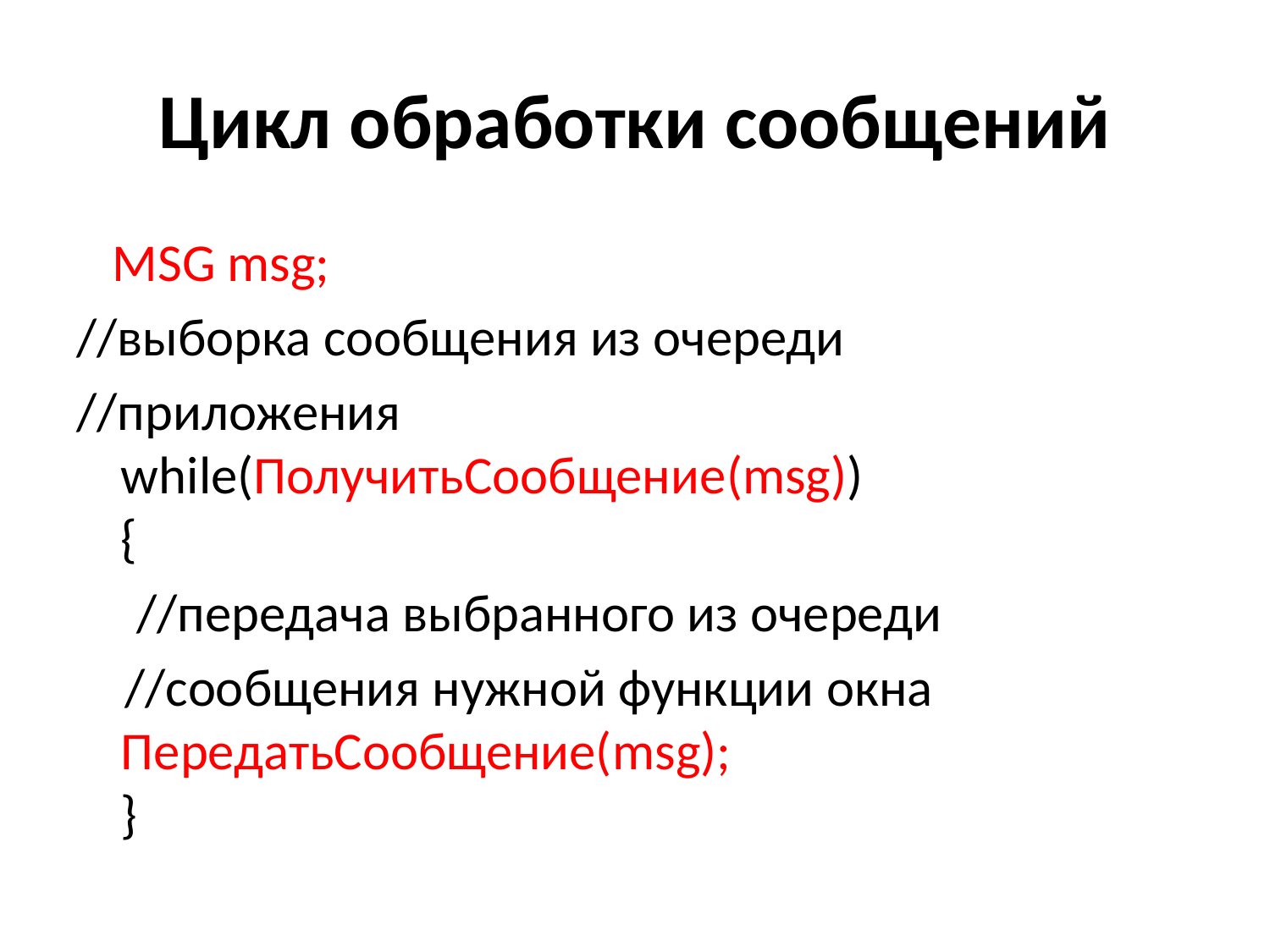

# Цикл обработки сообщений
   MSG msg;
//выборка сообщения из очереди
//приложения
while(ПолучитьСообщение(msg))
{
     //передача выбранного из очереди
    //сообщения нужной функции окна
ПередатьСообщение(msg);
}